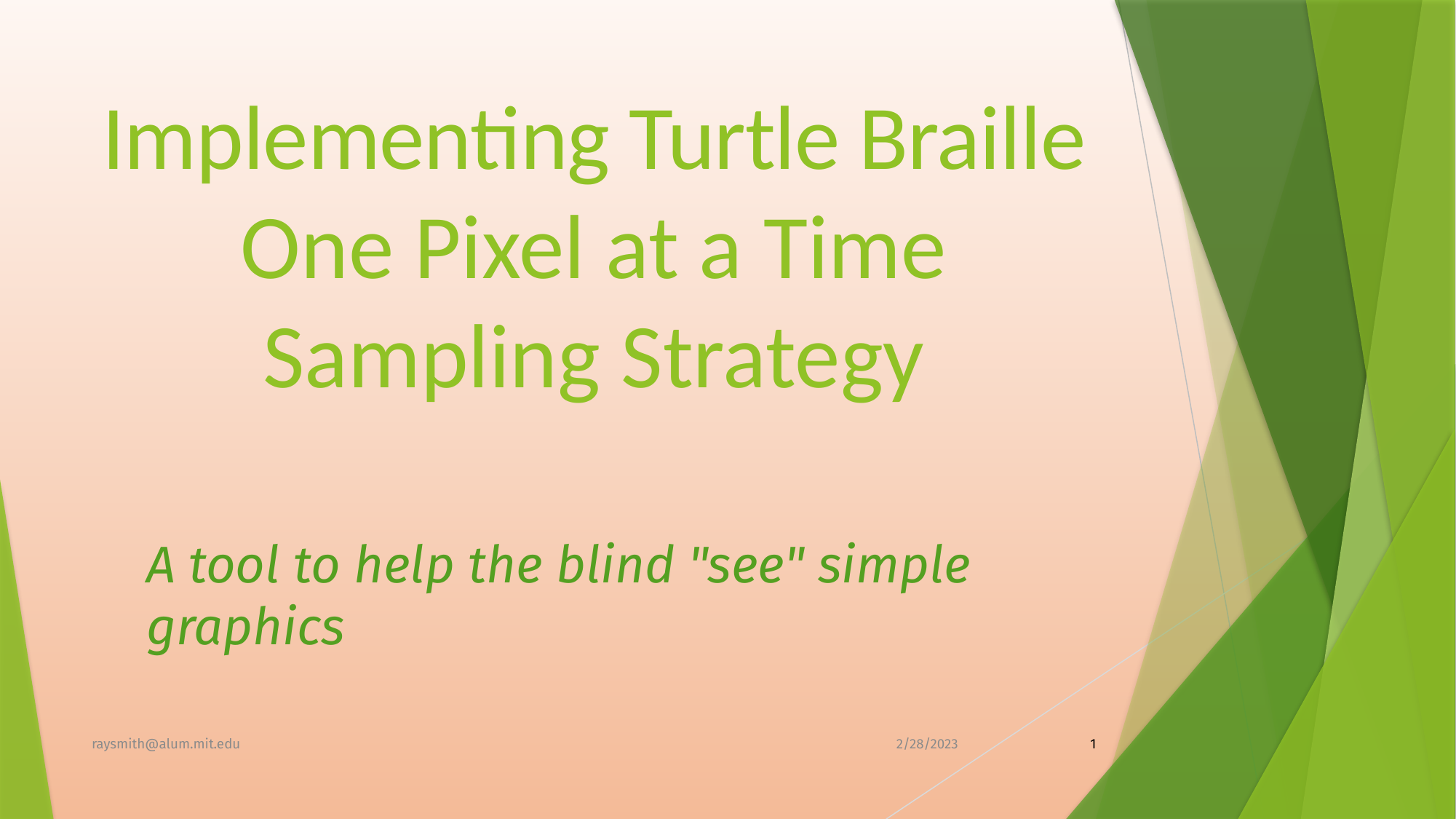

# Implementing Turtle Braille One Pixel at a Time Sampling Strategy
A tool to help the blind "see" simple graphics
raysmith@alum.mit.edu
2/28/2023
1